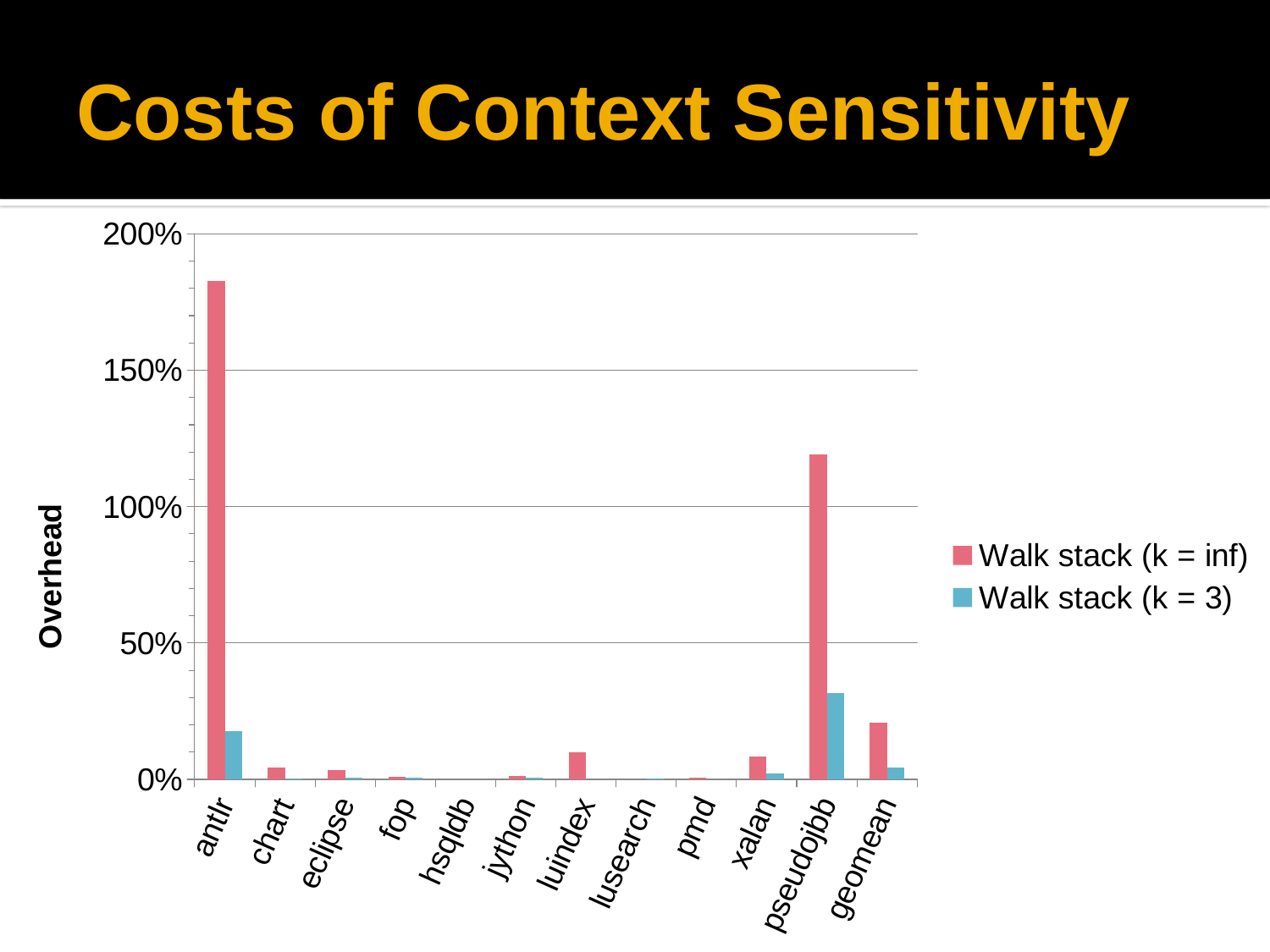

# Costs of Context Sensitivity

### Chart

| Category | Walk stack (k = inf) | Walk stack (k = 3) |
|---|---|---|
| antlr | 182.704931863469 | 17.56544481583849 |
| chart | 4.3581174523568285 | 0.38151100301504987 |
| eclipse | 3.52207210233648 | 0.541181553370663 |
| fop | 0.8770185912036796 | 0.5526807572805422 |
| hsqldb | -0.572338687526993 | -0.3579569167549581 |
| jython | 1.1793276901146772 | 0.74435544873053 |
| luindex | 9.775487289341505 | -0.05743468744665861 |
| lusearch | -0.40849986934374305 | 0.149669331929686 |
| pmd | 0.49982999624003893 | -0.8000594776386007 |
| xalan | 8.5059972787504 | 2.2277398608471684 |
| pseudojbb | 119.044432254525 | 31.74958859023586 |
| geomean | 20.9372952452802 | 4.3750542342591885 |